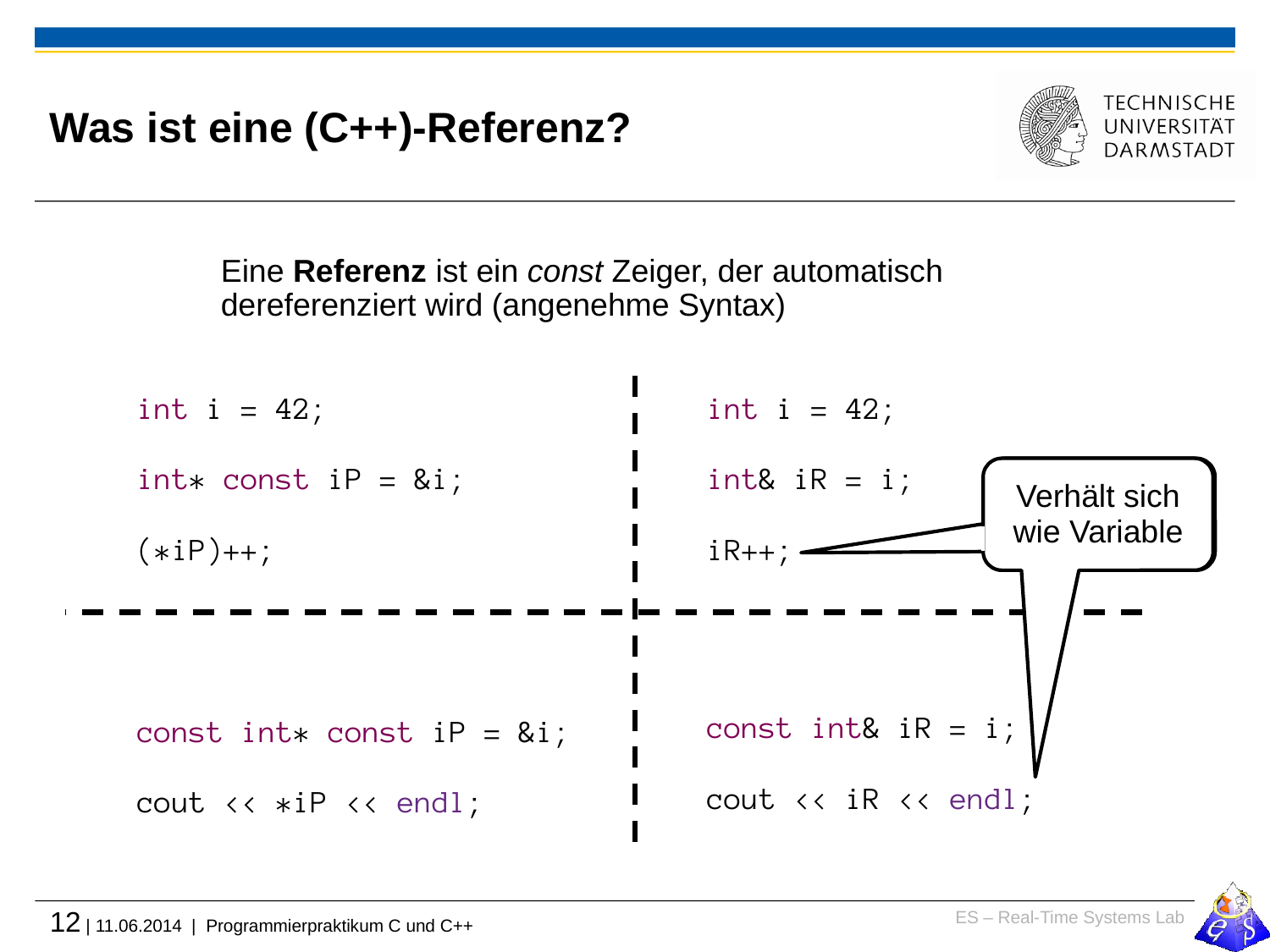

# Was ist eine (C++)-Referenz?
Eine Referenz ist ein const Zeiger, der automatisch dereferenziert wird (angenehme Syntax)
int i = 42;

int* const iP = &i;

(*iP)++;
int i = 42;

int& iR = i;

iR++;
Verhält sich wie Variable
Verhält sich wie Variable

const int* const iP = &i;

cout << *iP << endl;

const int& iR = i;

cout << iR << endl;